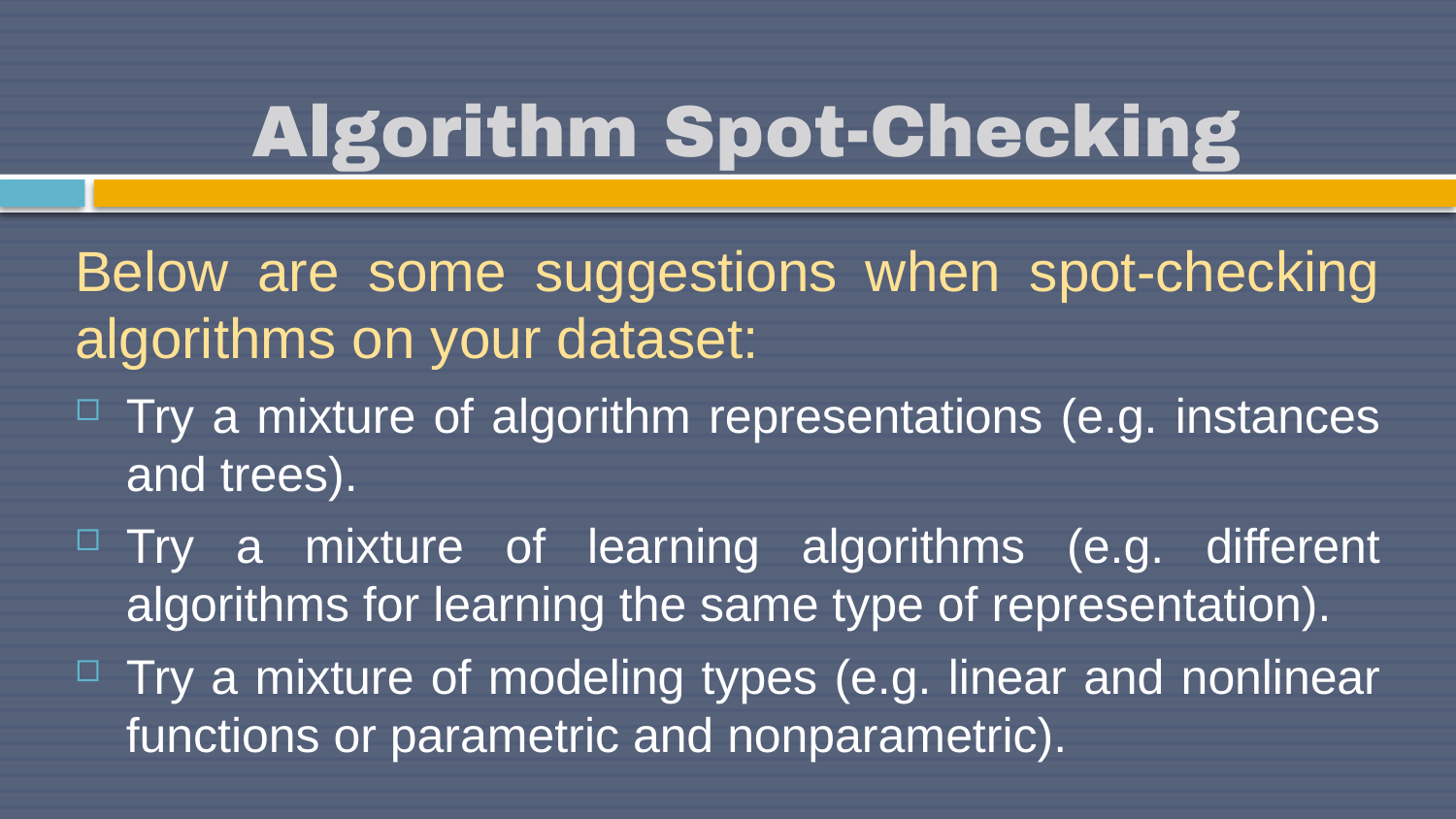

# Algorithm Spot-Checking
Below are some suggestions when spot-checking algorithms on your dataset:
Try a mixture of algorithm representations (e.g. instances and trees).
Try a mixture of learning algorithms (e.g. different algorithms for learning the same type of representation).
Try a mixture of modeling types (e.g. linear and nonlinear functions or parametric and nonparametric).